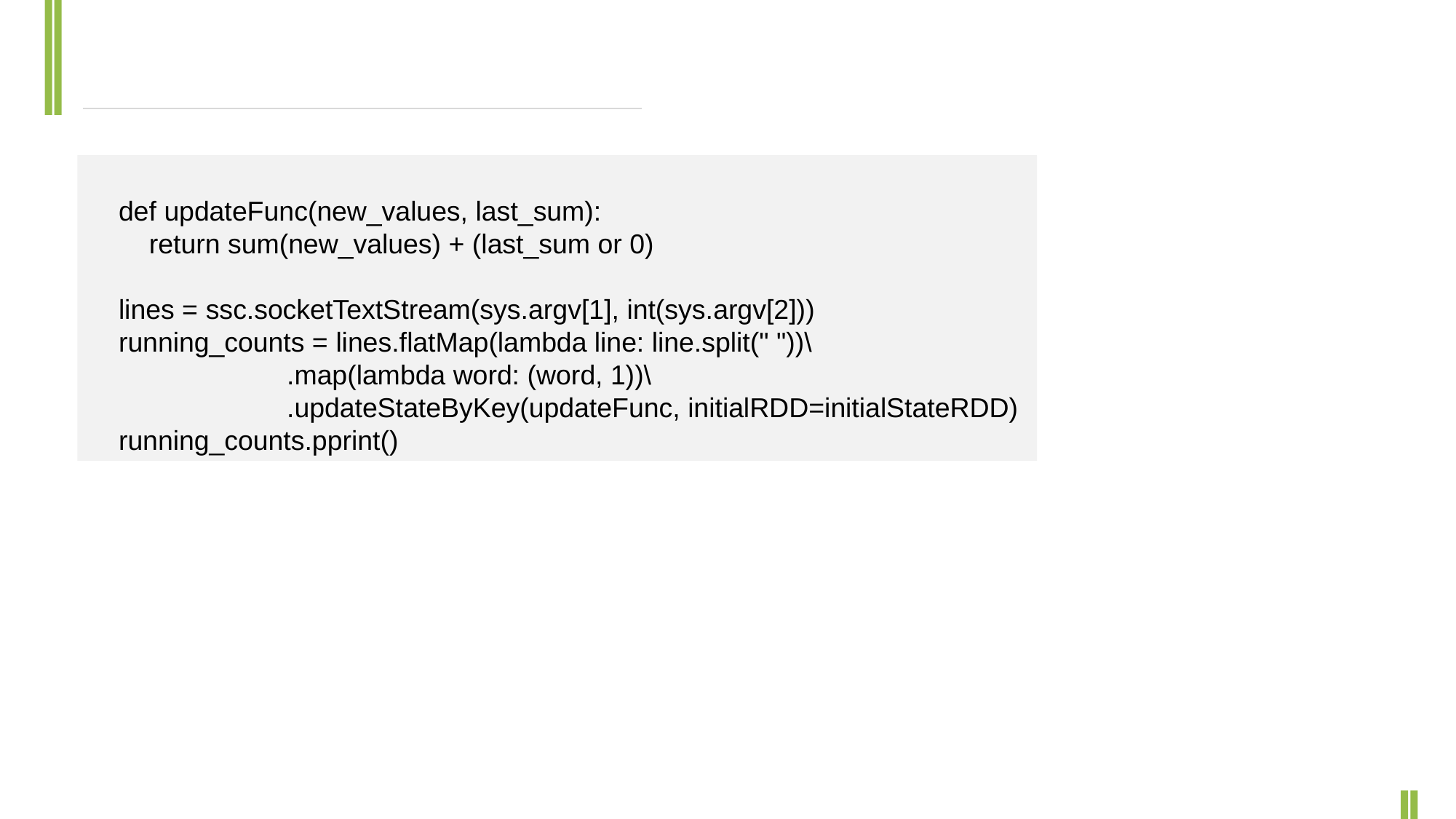

def updateFunc(new_values, last_sum):
        return sum(new_values) + (last_sum or 0)

    lines = ssc.socketTextStream(sys.argv[1], int(sys.argv[2]))
    running_counts = lines.flatMap(lambda line: line.split(" "))\
                          .map(lambda word: (word, 1))\
                          .updateStateByKey(updateFunc, initialRDD=initialStateRDD)
    running_counts.pprint()